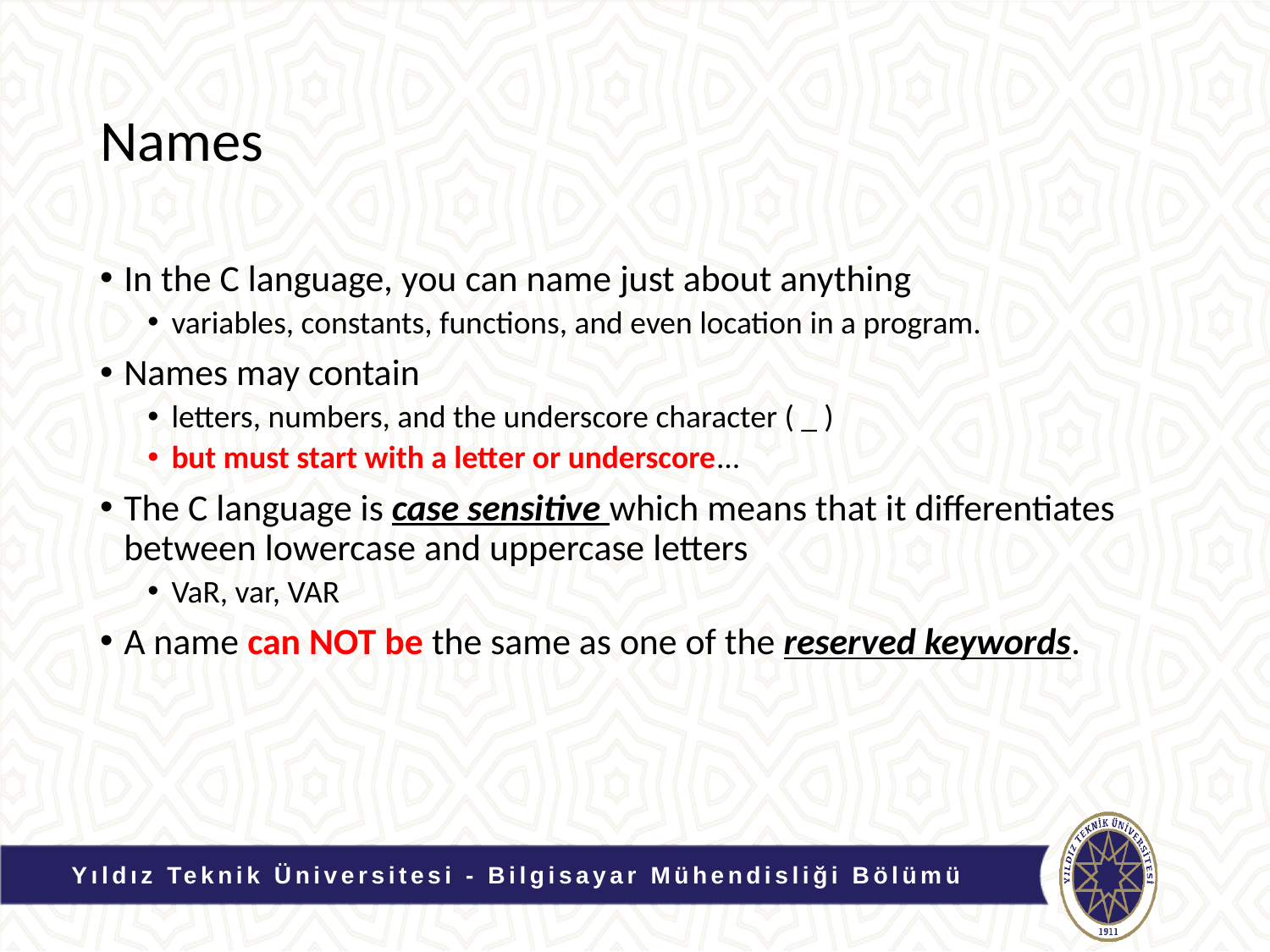

# Names
In the C language, you can name just about anything
variables, constants, functions, and even location in a program.
Names may contain
letters, numbers, and the underscore character ( _ )
but must start with a letter or underscore...
The C language is case sensitive which means that it differentiates between lowercase and uppercase letters
VaR, var, VAR
A name can NOT be the same as one of the reserved keywords.
Yıldız Teknik Üniversitesi - Bilgisayar Mühendisliği Bölümü